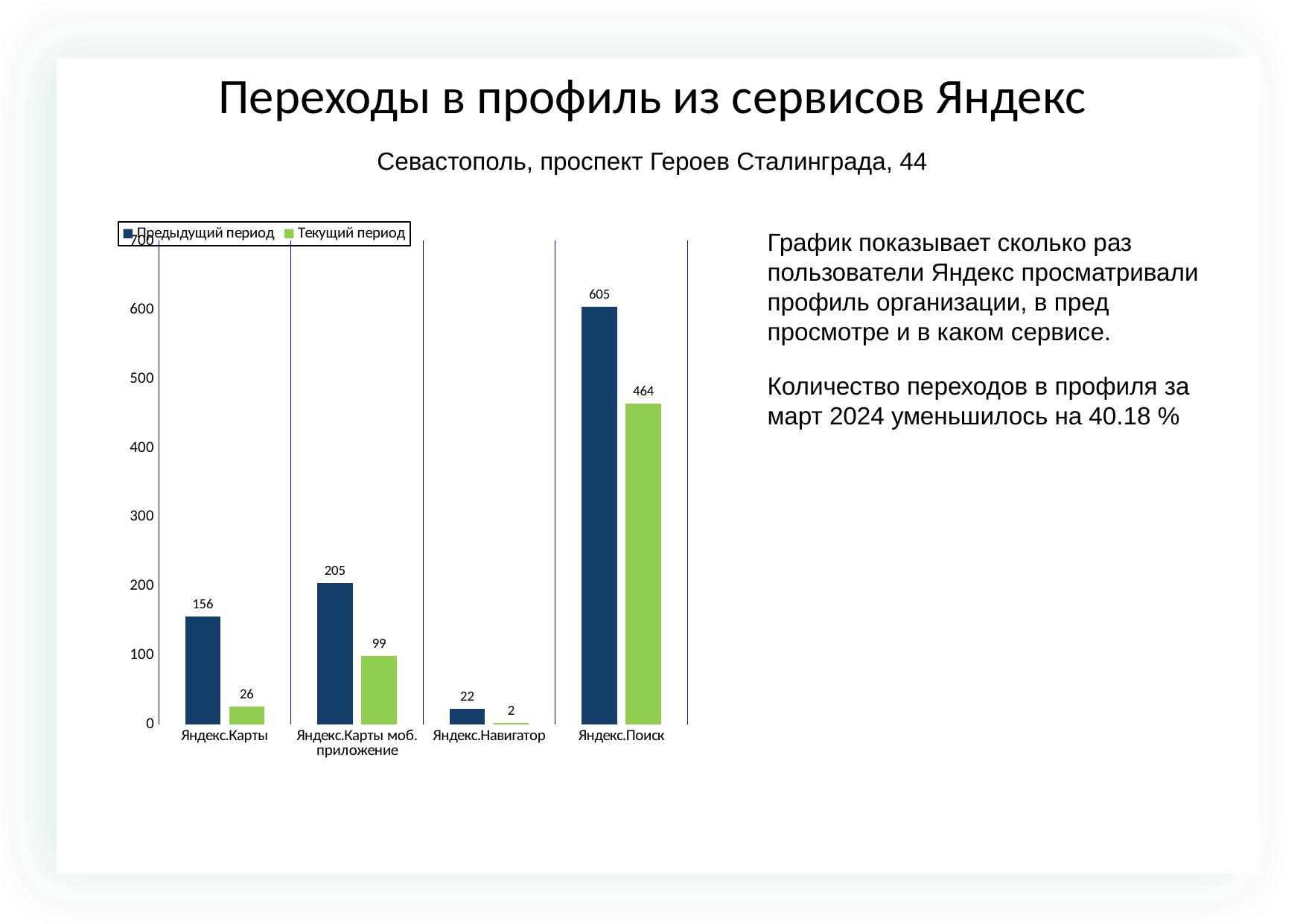

Переходы в профиль из сервисов Яндекс
Севастополь, проспект Героев Сталинграда, 44

### Chart

| Category |  |  |
|---|---|---|
| Яндекс.Карты | 156.0 | 26.0 |
| Яндекс.Карты моб. приложение | 205.0 | 99.0 |
| Яндекс.Навигатор | 22.0 | 2.0 |
| Яндекс.Поиск | 605.0 | 464.0 |
График показывает сколько раз пользователи Яндекс просматривали профиль организации, в пред просмотре и в каком сервисе.
Количество переходов в профиля за март 2024 уменьшилось на 40.18 %